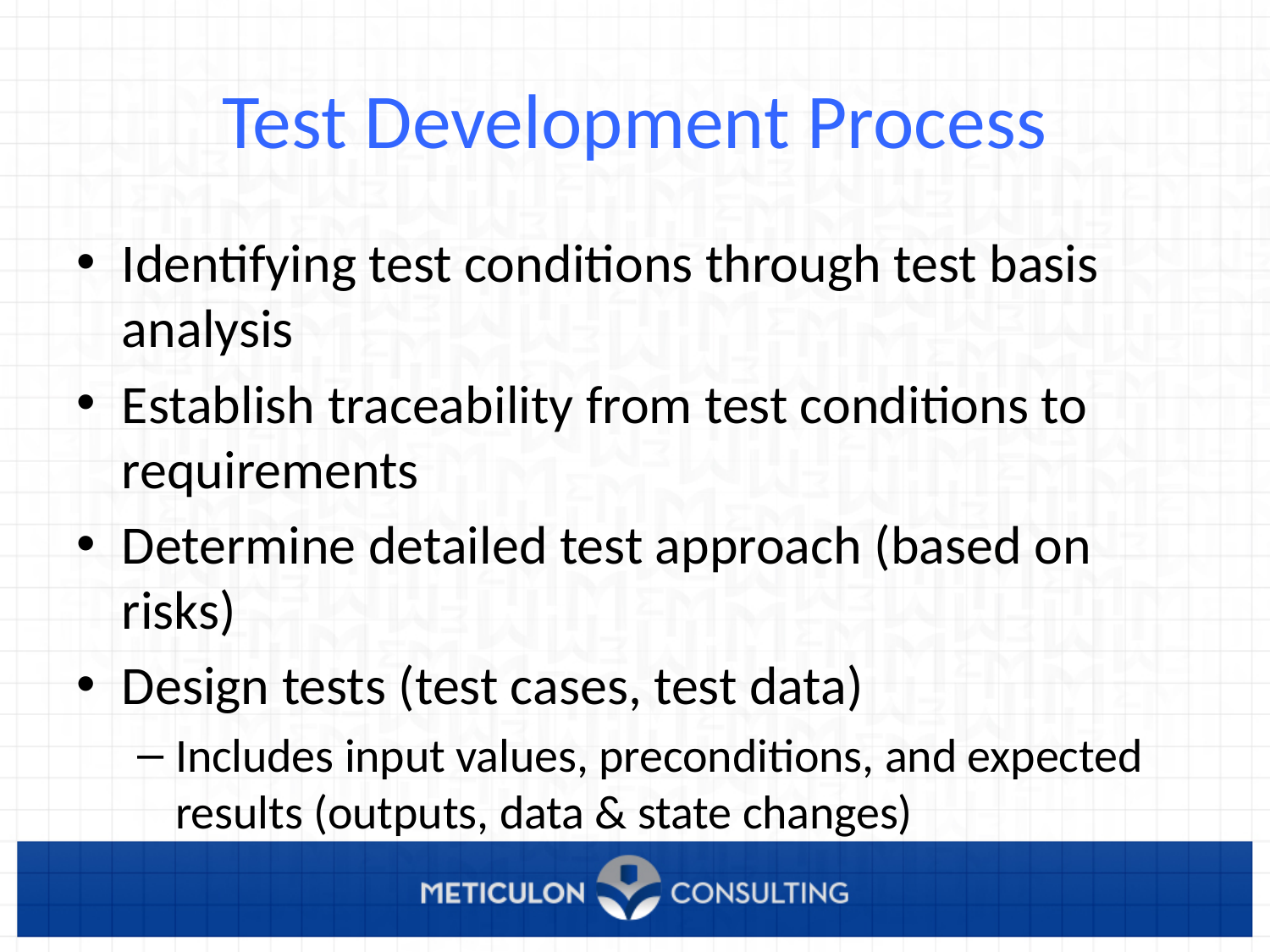

# Test Development Process
Identifying test conditions through test basis analysis
Establish traceability from test conditions to requirements
Determine detailed test approach (based on risks)
Design tests (test cases, test data)
Includes input values, preconditions, and expected results (outputs, data & state changes)